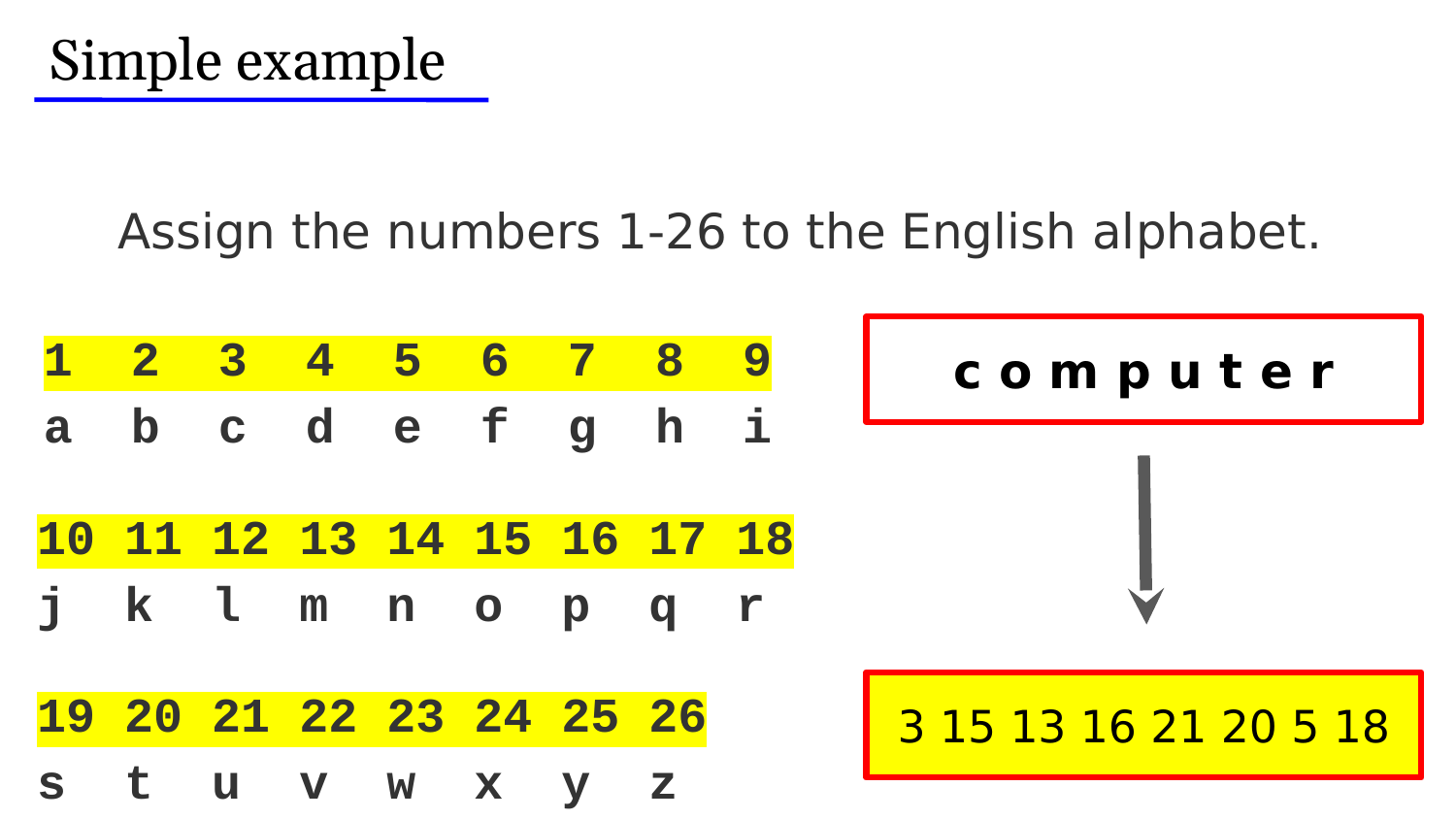

# Simple example
Assign the numbers 1-26 to the English alphabet.
1  2  3  4  5  6  7  8  9
a  b  c  d  e  f  g  h  i
c o m p u t e r
10 11 12 13 14 15 16 17 18
j  k  l  m  n  o  p  q  r
19 20 21 22 23 24 25 26
s  t  u  v  w  x  y  z
3 15 13 16 21 20 5 18